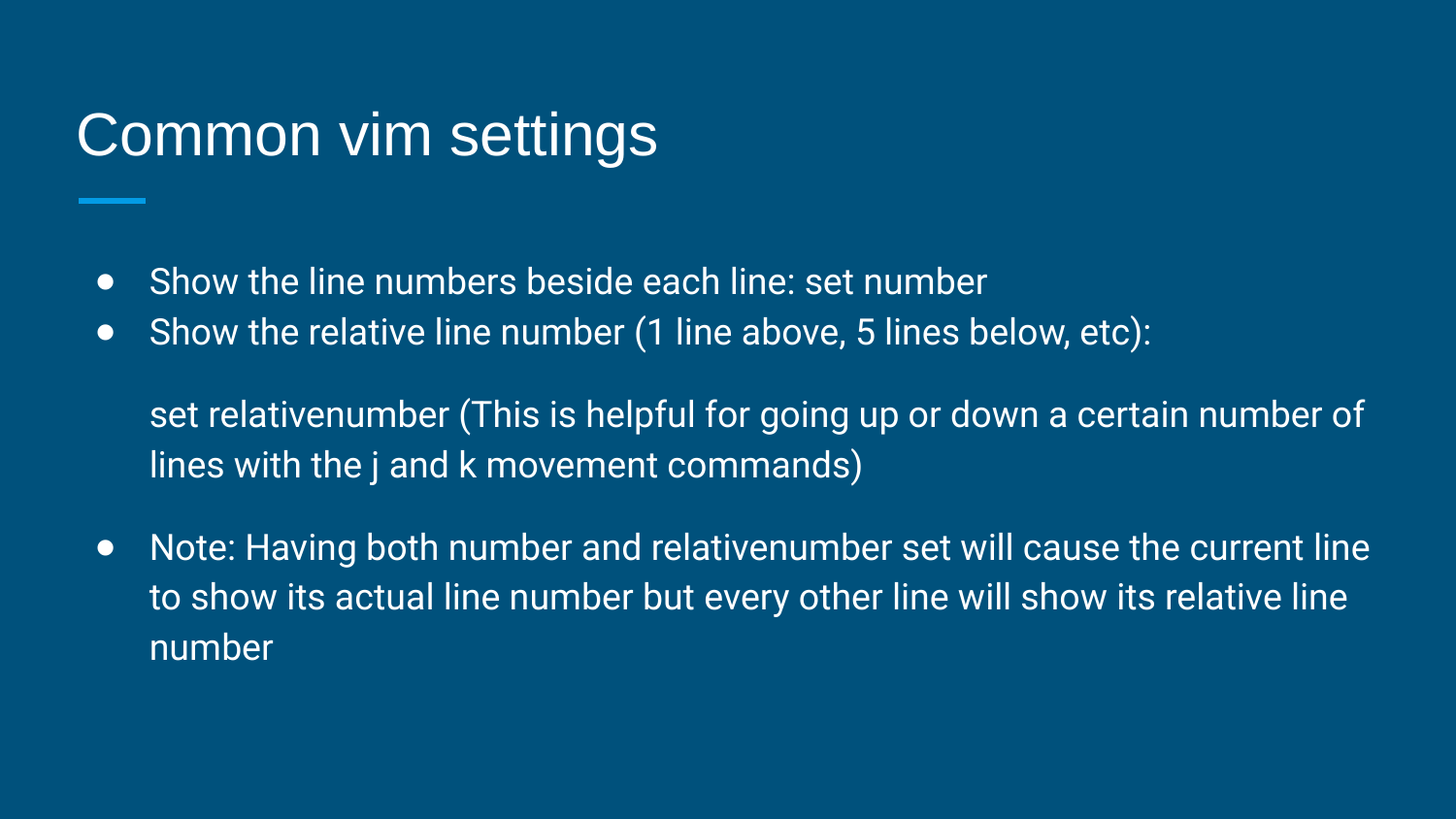

# Common vim settings
Show the line numbers beside each line: set number
Show the relative line number (1 line above, 5 lines below, etc):
set relativenumber (This is helpful for going up or down a certain number of lines with the j and k movement commands)
Note: Having both number and relativenumber set will cause the current line to show its actual line number but every other line will show its relative line number